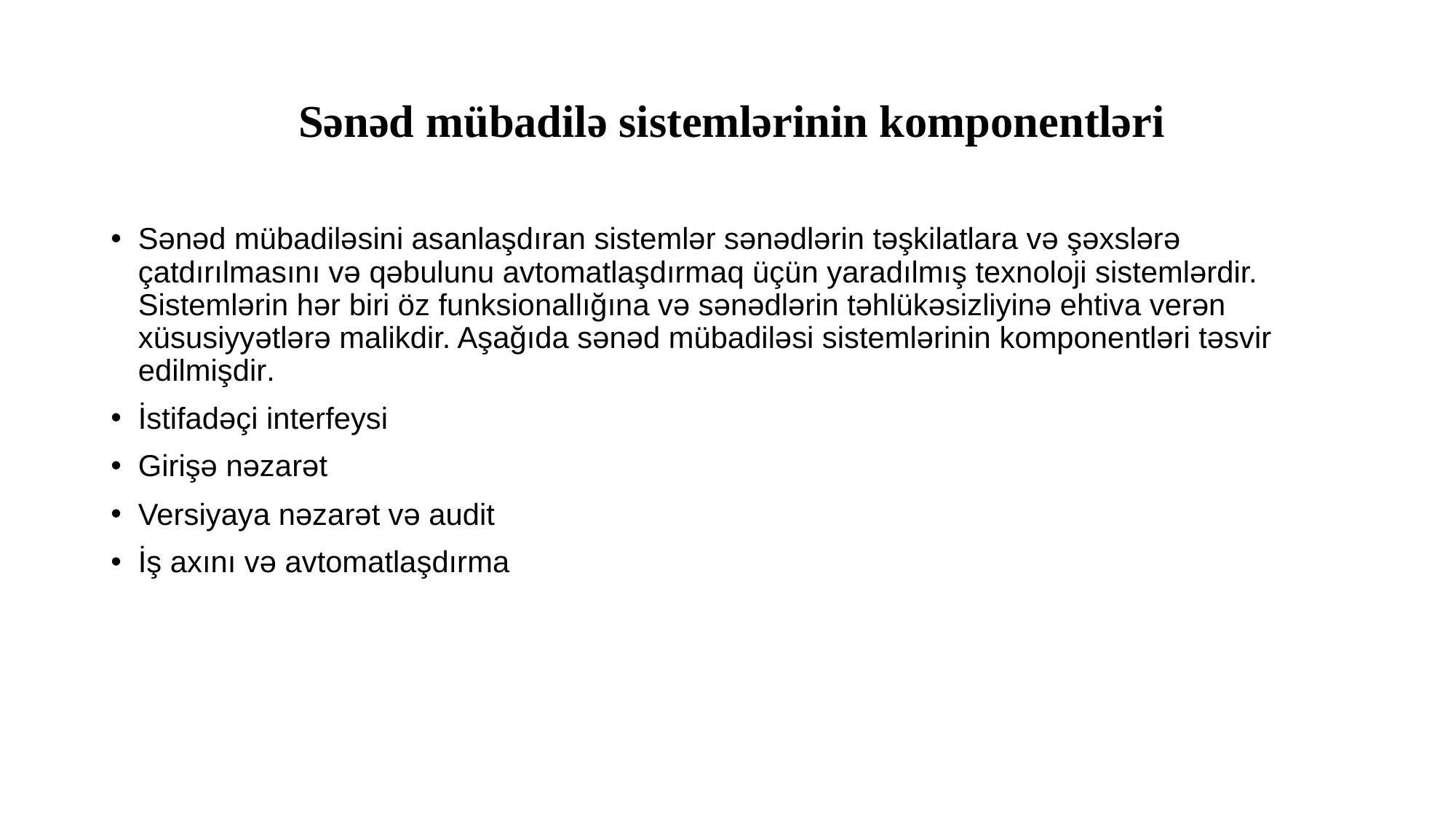

# Sənəd mübadilə sistemlərinin komponentləri
Sənəd mübadiləsini asanlaşdıran sistemlər sənədlərin təşkilatlara və şəxslərə çatdırılmasını və qəbulunu avtomatlaşdırmaq üçün yaradılmış texnoloji sistemlərdir. Sistemlərin hər biri öz funksionallığına və sənədlərin təhlükəsizliyinə ehtiva verən xüsusiyyətlərə malikdir. Aşağıda sənəd mübadiləsi sistemlərinin komponentləri təsvir edilmişdir.
İstifadəçi interfeysi
Girişə nəzarət
Versiyaya nəzarət və audit
İş axını və avtomatlaşdırma